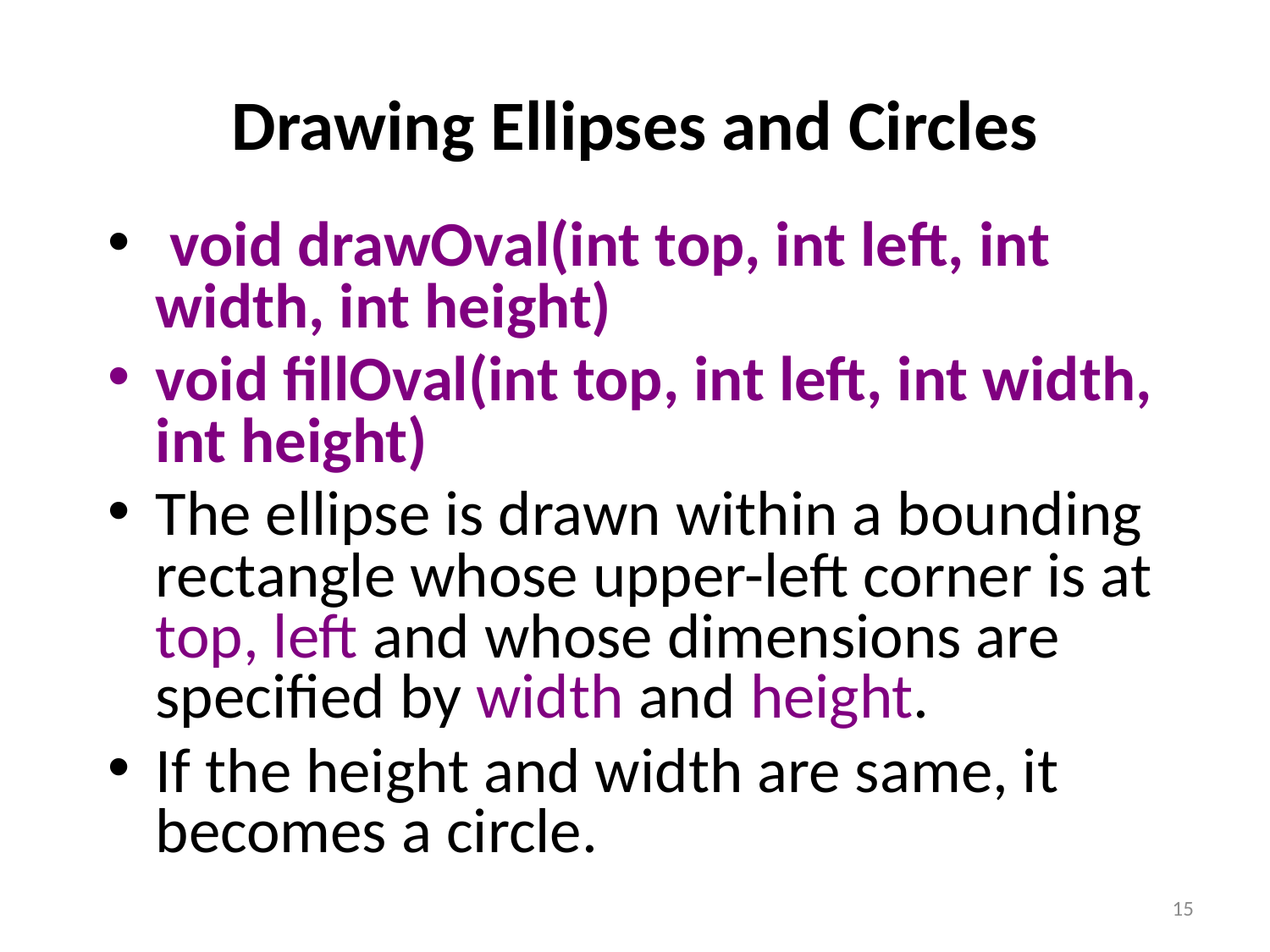

# Drawing Ellipses and Circles
 void drawOval(int top, int left, int width, int height)
void fillOval(int top, int left, int width, int height)
The ellipse is drawn within a bounding rectangle whose upper-left corner is at top, left and whose dimensions are specified by width and height.
If the height and width are same, it becomes a circle.
15